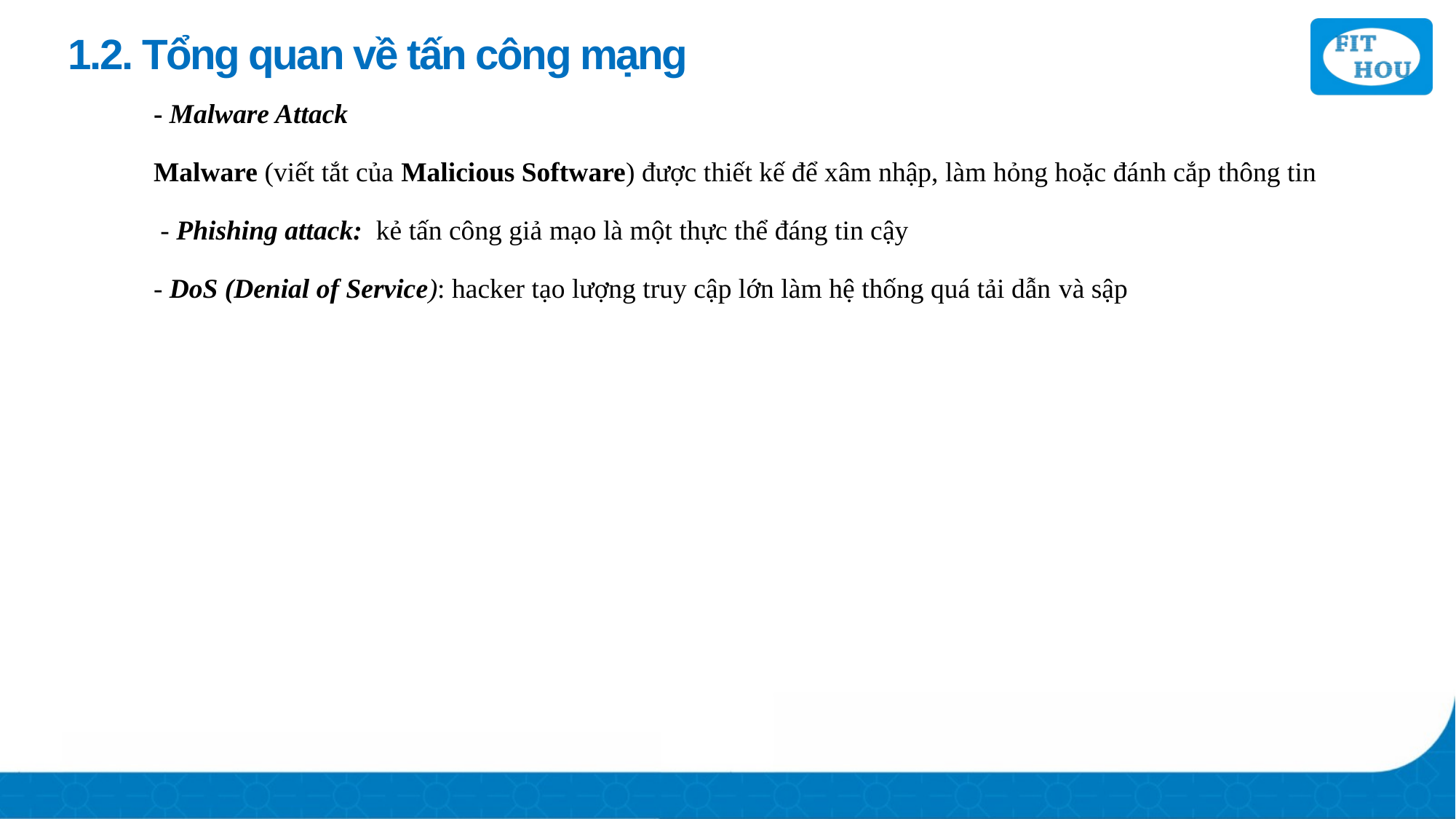

1.2. Tổng quan về tấn công mạng
- Malware Attack
Malware (viết tắt của Malicious Software) được thiết kế để xâm nhập, làm hỏng hoặc đánh cắp thông tin
 - Phishing attack:  kẻ tấn công giả mạo là một thực thể đáng tin cậy
- DoS (Denial of Service): hacker tạo lượng truy cập lớn làm hệ thống quá tải dẫn và sập